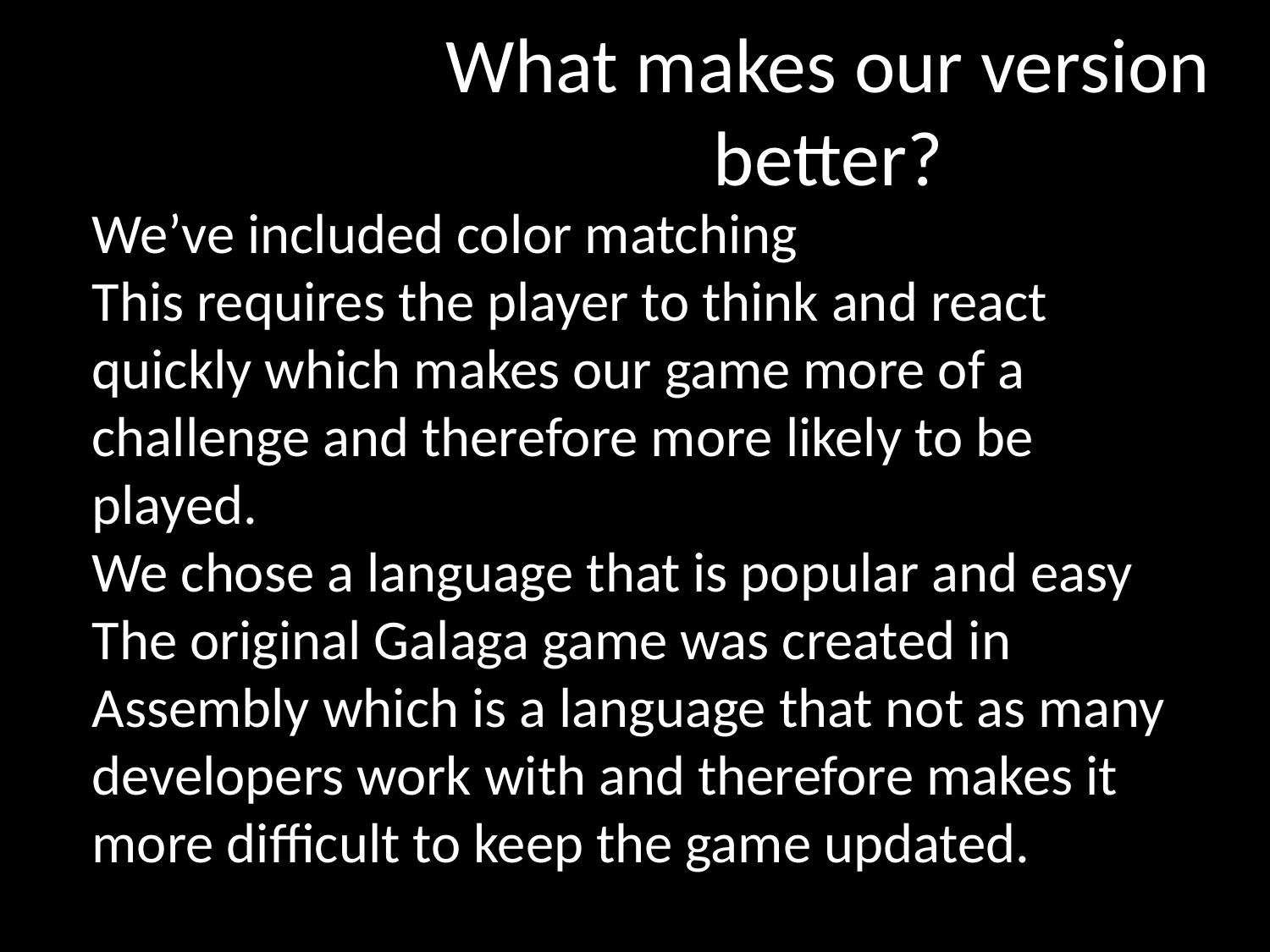

# What makes our version better?
We’ve included color matching
This requires the player to think and react quickly which makes our game more of a challenge and therefore more likely to be played.
We chose a language that is popular and easy
The original Galaga game was created in Assembly which is a language that not as many developers work with and therefore makes it more difficult to keep the game updated.